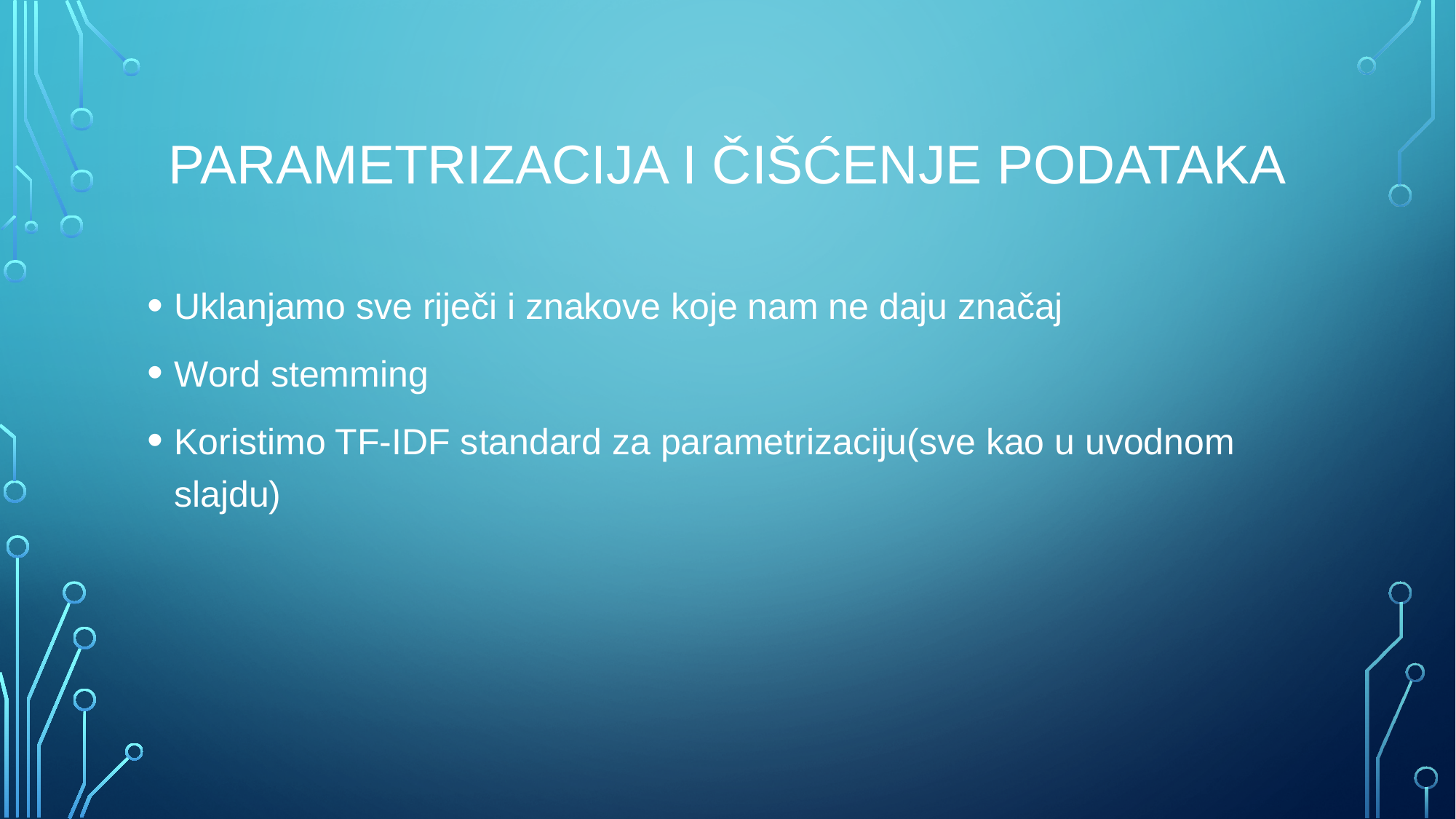

# PARAMETRIZACIJA I ČIŠĆENJE PODATAKA
Uklanjamo sve riječi i znakove koje nam ne daju značaj
Word stemming
Koristimo TF-IDF standard za parametrizaciju(sve kao u uvodnom slajdu)